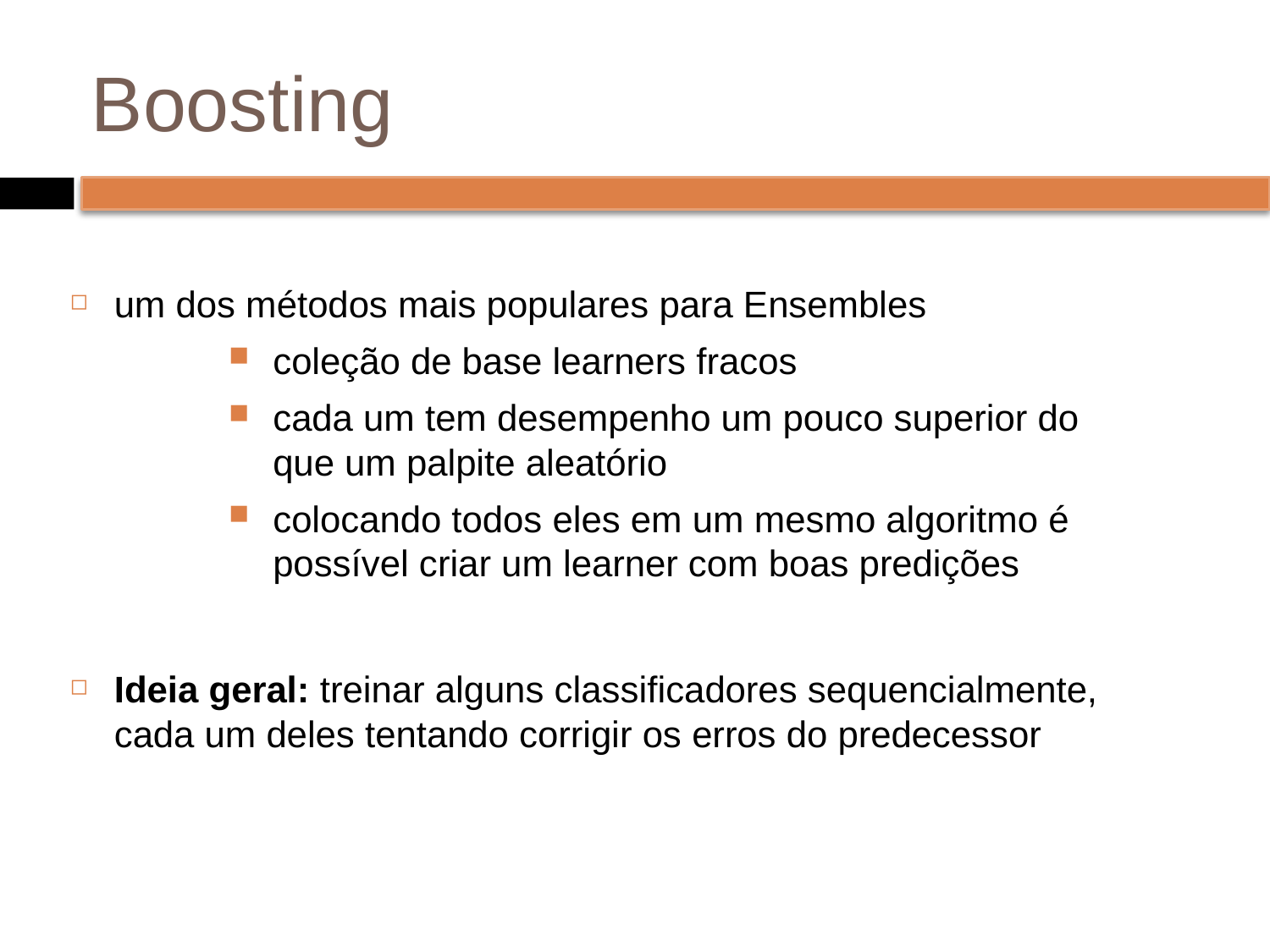

# Boosting

um dos métodos mais populares para Ensembles
coleção de base learners fracos
cada um tem desempenho um pouco superior do que um palpite aleatório
colocando todos eles em um mesmo algoritmo é possível criar um learner com boas predições

Ideia geral: treinar alguns classificadores sequencialmente, cada um deles tentando corrigir os erros do predecessor

20